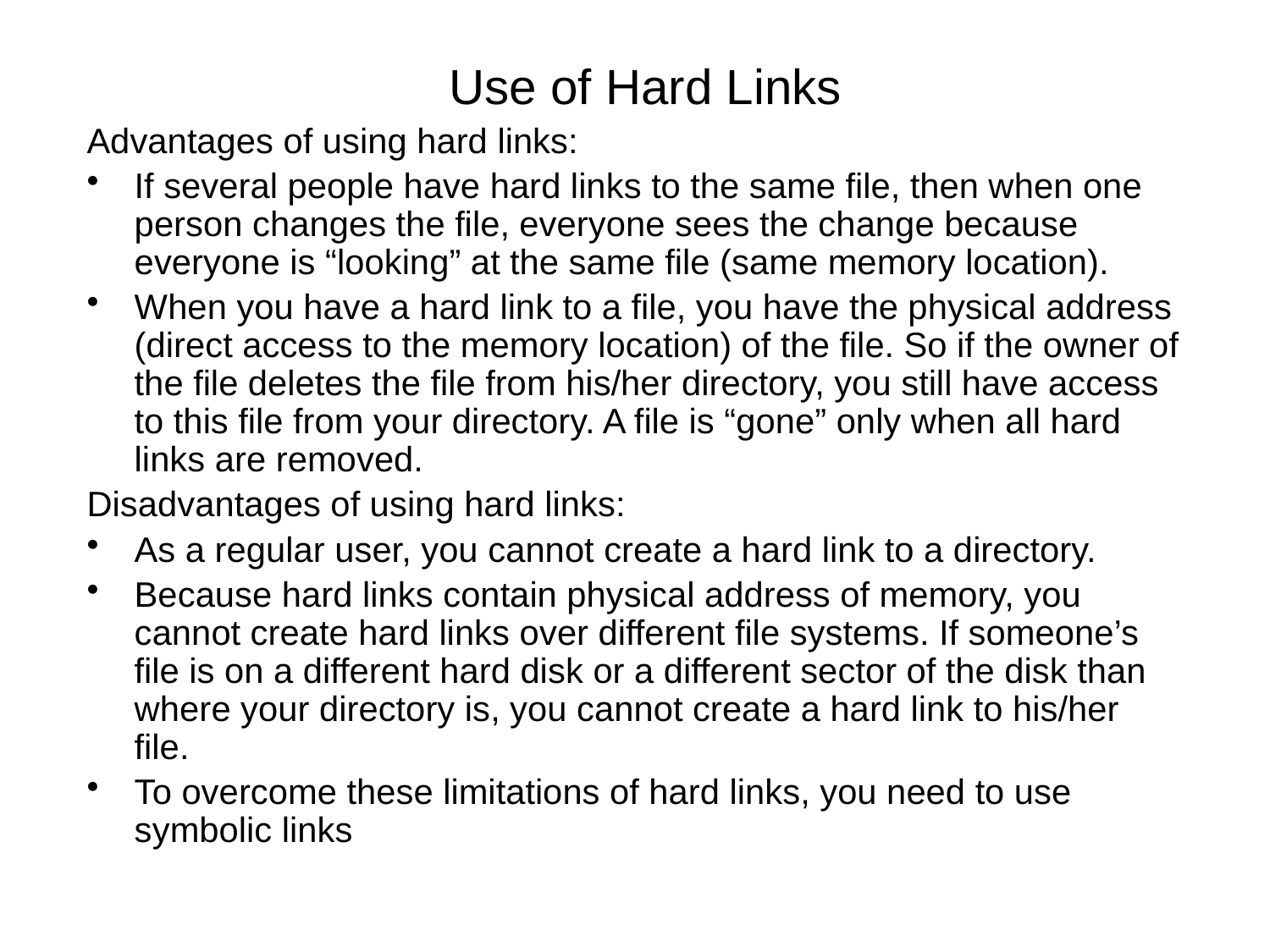

# Use of Hard Links
Advantages of using hard links:
If several people have hard links to the same file, then when one person changes the file, everyone sees the change because everyone is “looking” at the same file (same memory location).
When you have a hard link to a file, you have the physical address (direct access to the memory location) of the file. So if the owner of the file deletes the file from his/her directory, you still have access to this file from your directory. A file is “gone” only when all hard links are removed.
Disadvantages of using hard links:
As a regular user, you cannot create a hard link to a directory.
Because hard links contain physical address of memory, you cannot create hard links over different file systems. If someone’s file is on a different hard disk or a different sector of the disk than where your directory is, you cannot create a hard link to his/her file.
To overcome these limitations of hard links, you need to use symbolic links